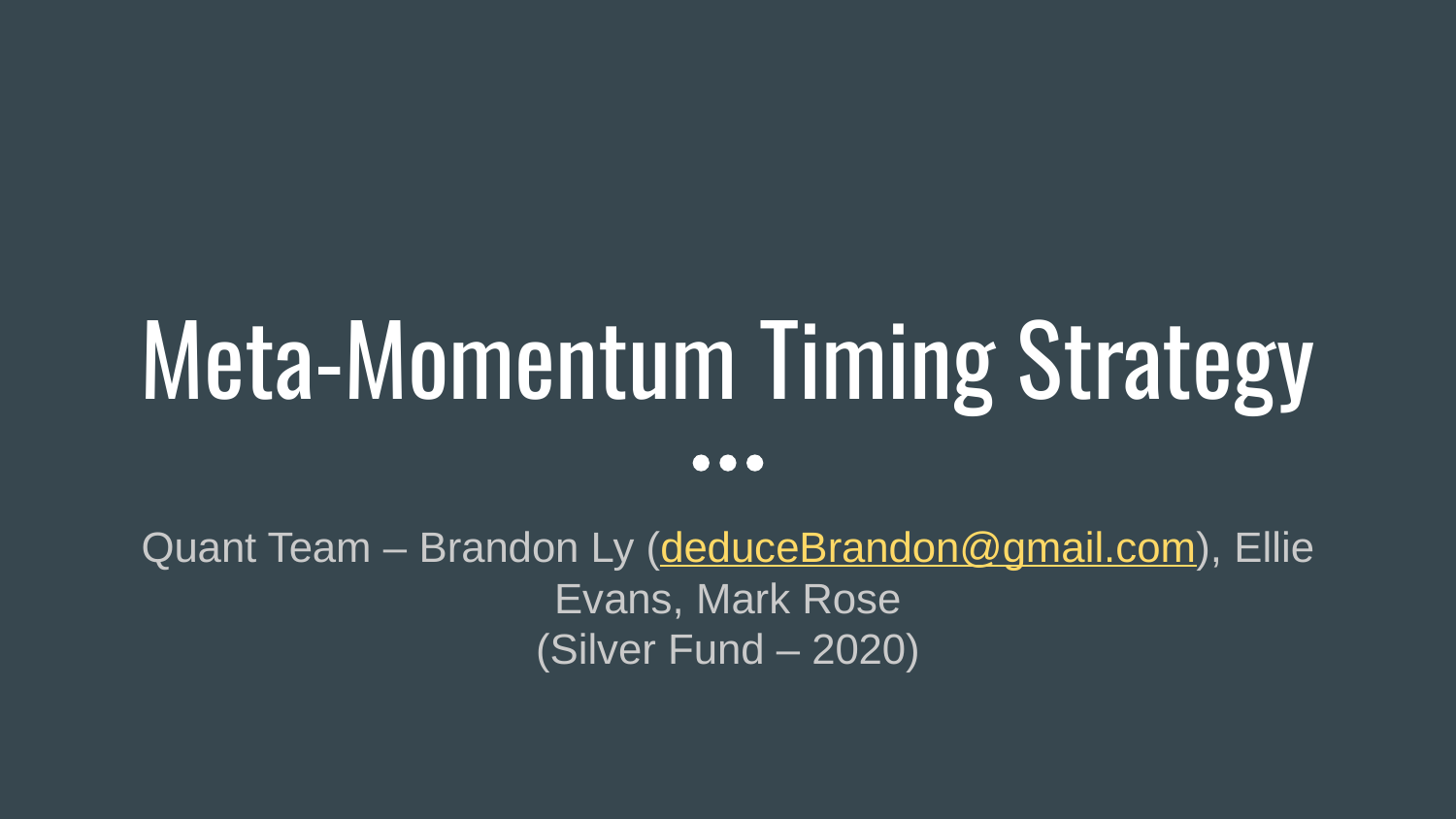

# Meta-Momentum Timing Strategy
Quant Team – Brandon Ly (deduceBrandon@gmail.com), Ellie Evans, Mark Rose
(Silver Fund – 2020)